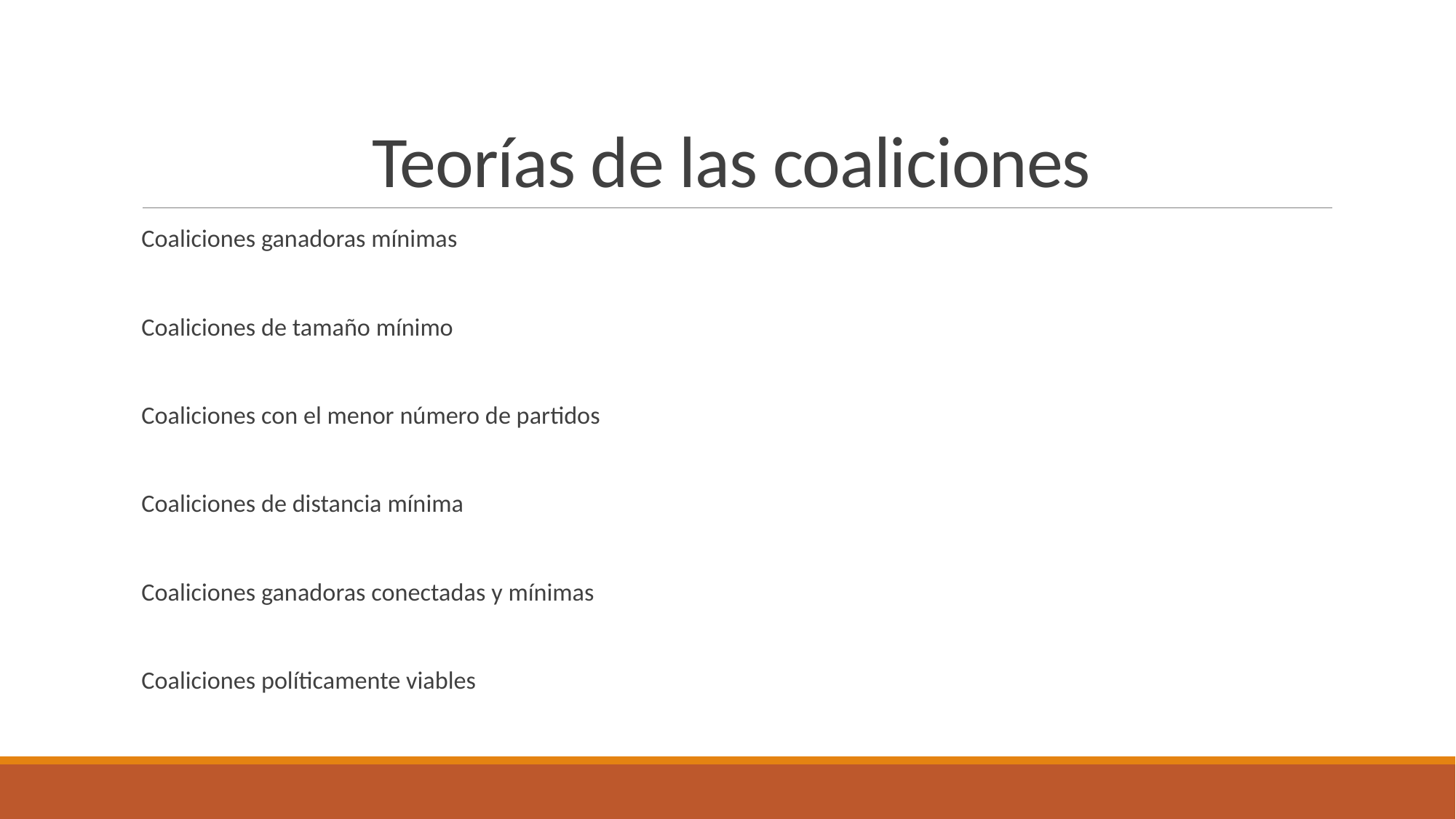

# Teorías de las coaliciones
Coaliciones ganadoras mínimas

Coaliciones de tamaño mínimo

Coaliciones con el menor número de partidos

Coaliciones de distancia mínima

Coaliciones ganadoras conectadas y mínimas

Coaliciones políticamente viables